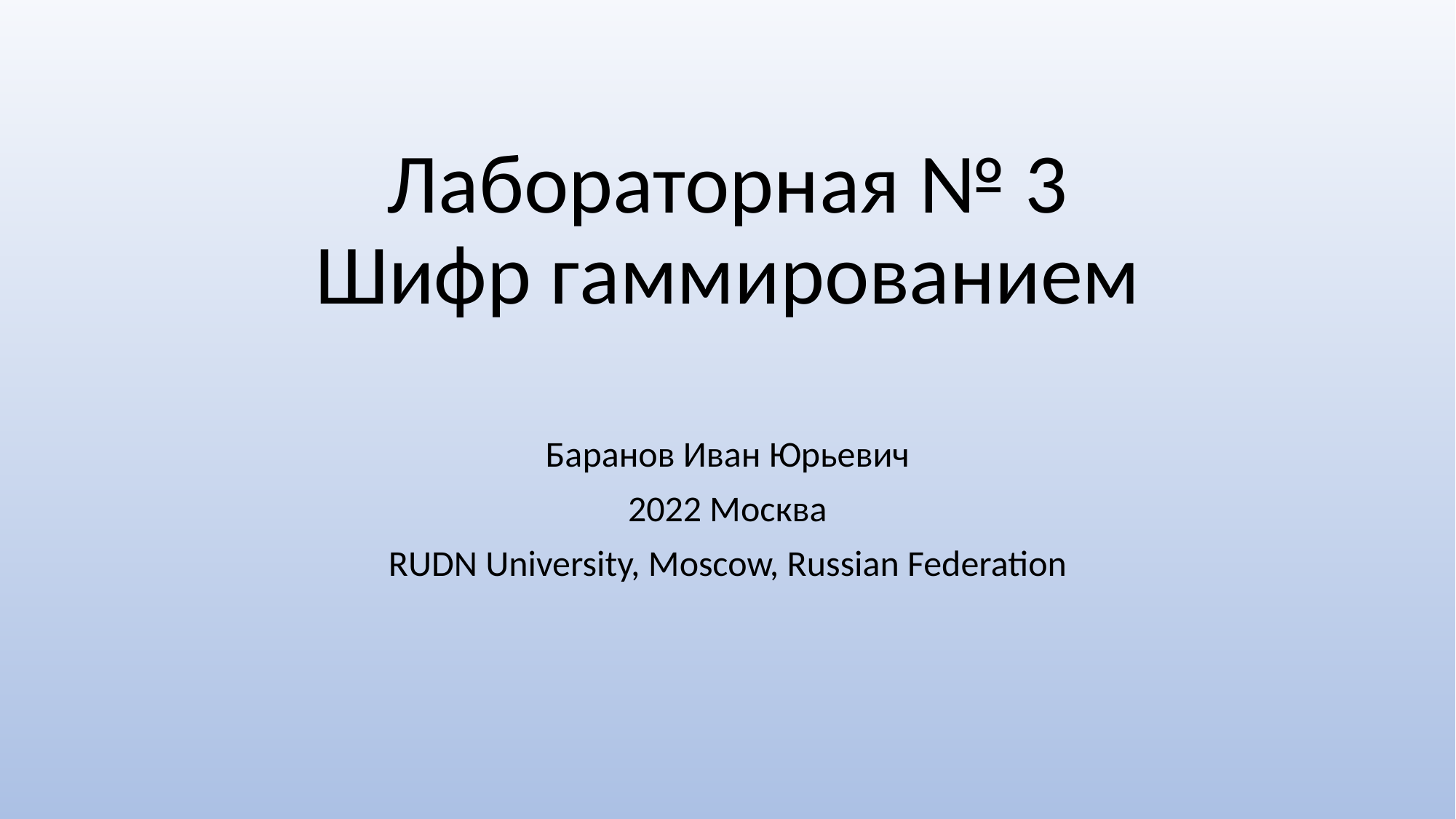

# Лабораторная № 3 Шифр гаммированием
Баранов Иван Юрьевич
2022 Москва
RUDN University, Moscow, Russian Federation